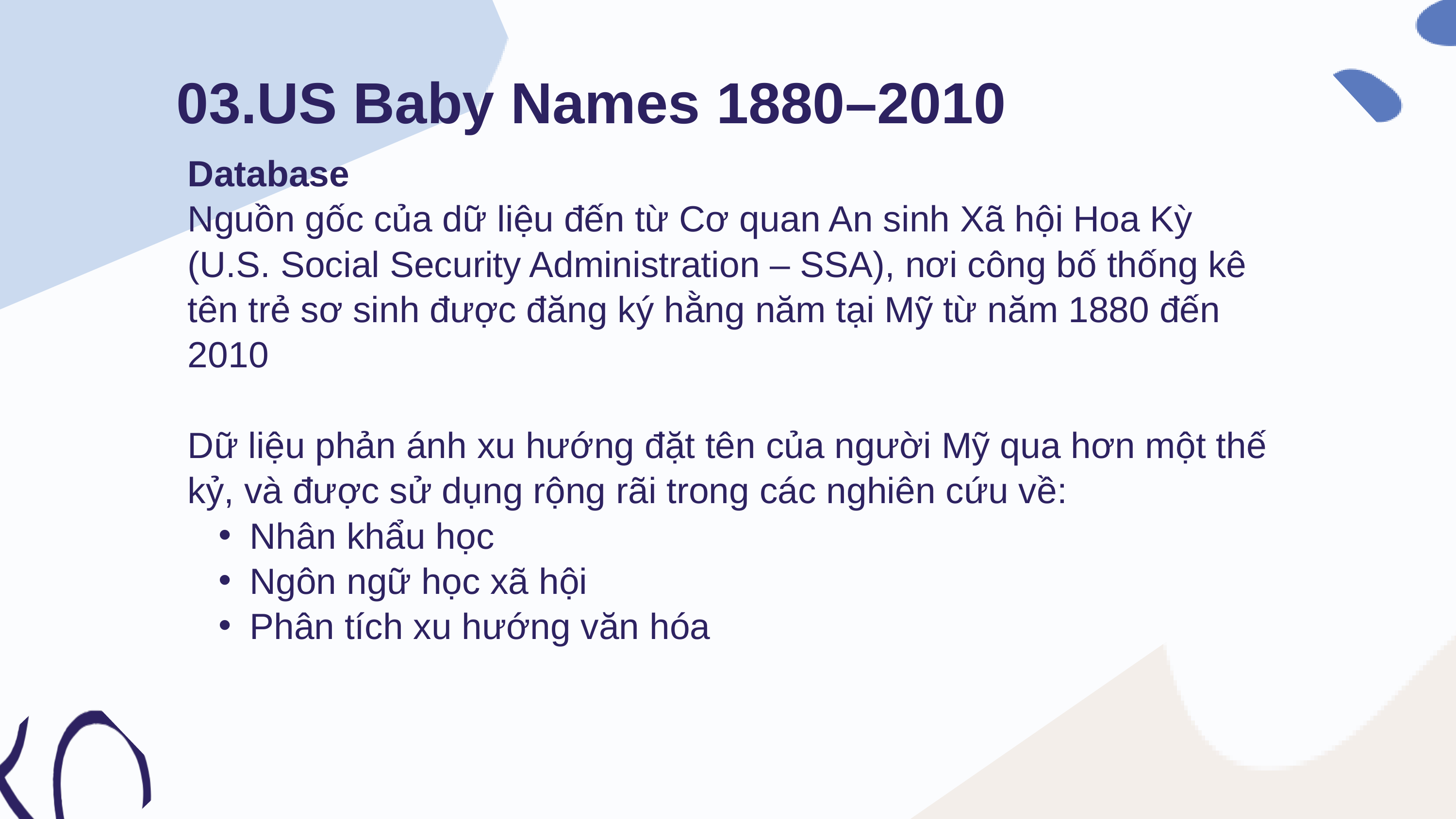

03.US Baby Names 1880–2010
Database
Nguồn gốc của dữ liệu đến từ Cơ quan An sinh Xã hội Hoa Kỳ (U.S. Social Security Administration – SSA), nơi công bố thống kê tên trẻ sơ sinh được đăng ký hằng năm tại Mỹ từ năm 1880 đến 2010

Dữ liệu phản ánh xu hướng đặt tên của người Mỹ qua hơn một thế kỷ, và được sử dụng rộng rãi trong các nghiên cứu về:
Nhân khẩu học
Ngôn ngữ học xã hội
Phân tích xu hướng văn hóa